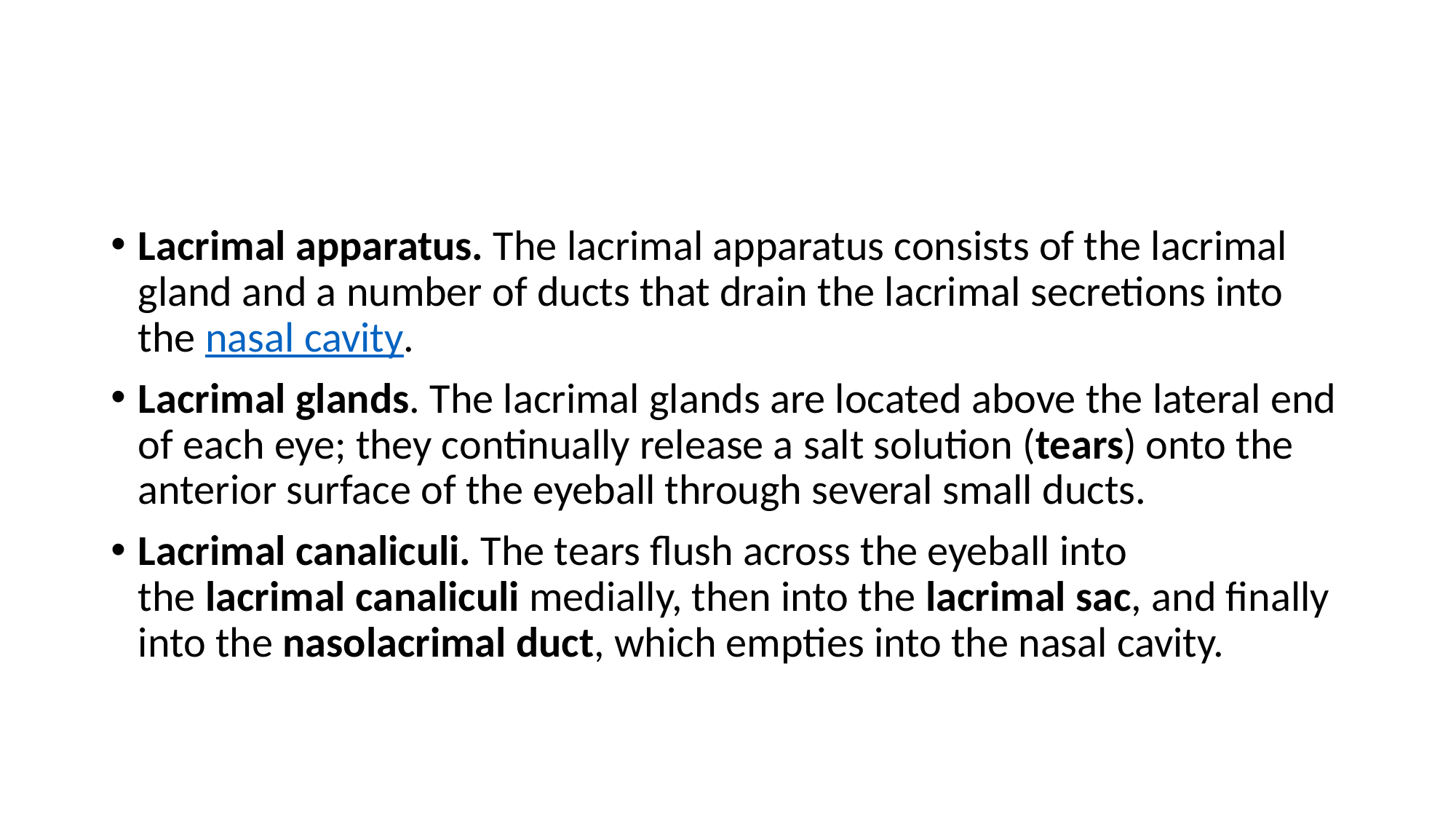

Lacrimal apparatus. The lacrimal apparatus consists of the lacrimal gland and a number of ducts that drain the lacrimal secretions into the nasal cavity.
Lacrimal glands. The lacrimal glands are located above the lateral end of each eye; they continually release a salt solution (tears) onto the anterior surface of the eyeball through several small ducts.
Lacrimal canaliculi. The tears flush across the eyeball into the lacrimal canaliculi medially, then into the lacrimal sac, and finally into the nasolacrimal duct, which empties into the nasal cavity.